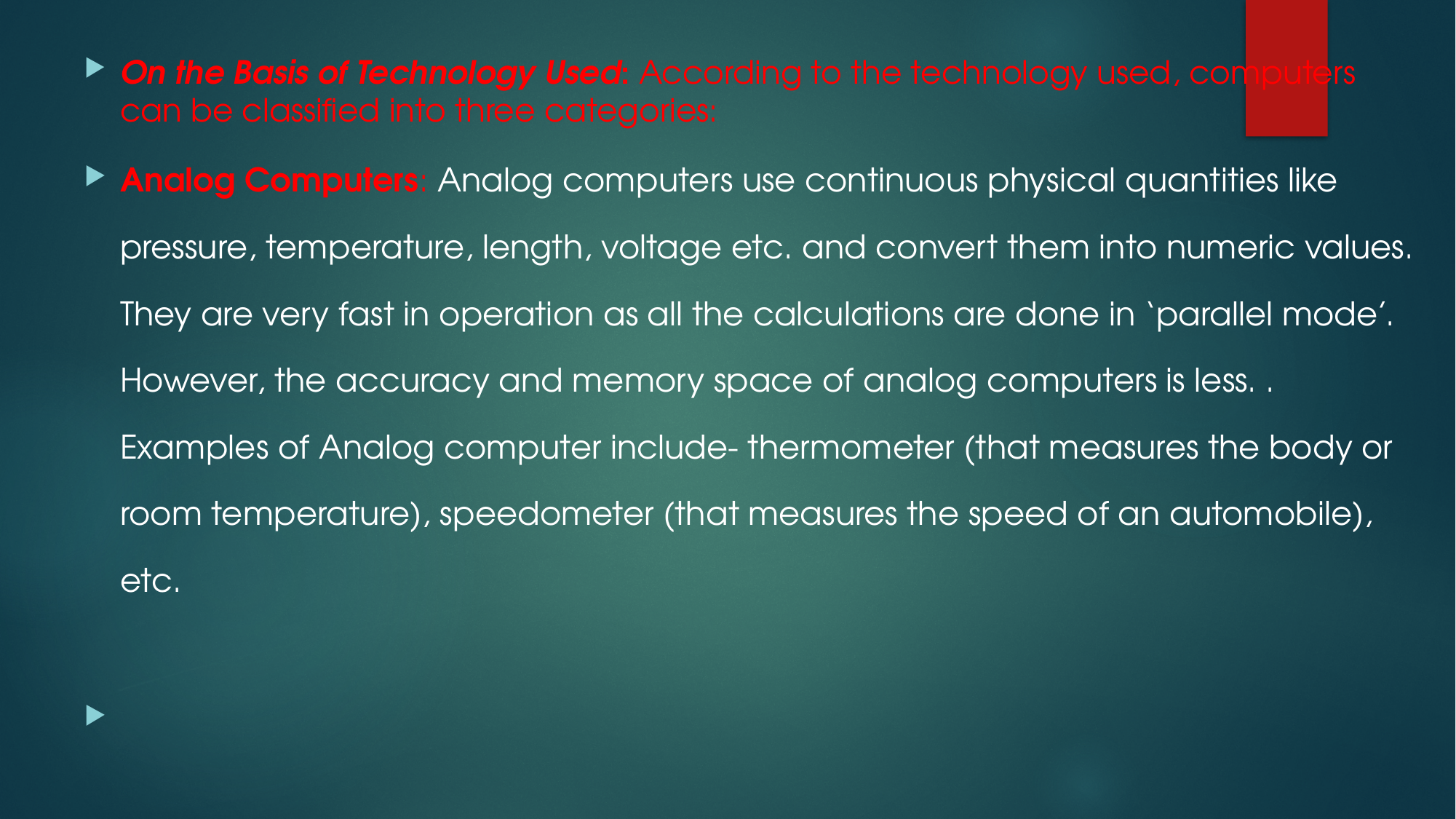

On the Basis of Technology Used: According to the technology used, computers can be classified into three categories:
Analog Computers: Analog computers use continuous physical quantities like pressure, temperature, length, voltage etc. and convert them into numeric values. They are very fast in operation as all the calculations are done in ‘parallel mode’. However, the accuracy and memory space of analog computers is less. . Examples of Analog computer include- thermometer (that measures the body or room temperature), speedometer (that measures the speed of an automobile), etc.